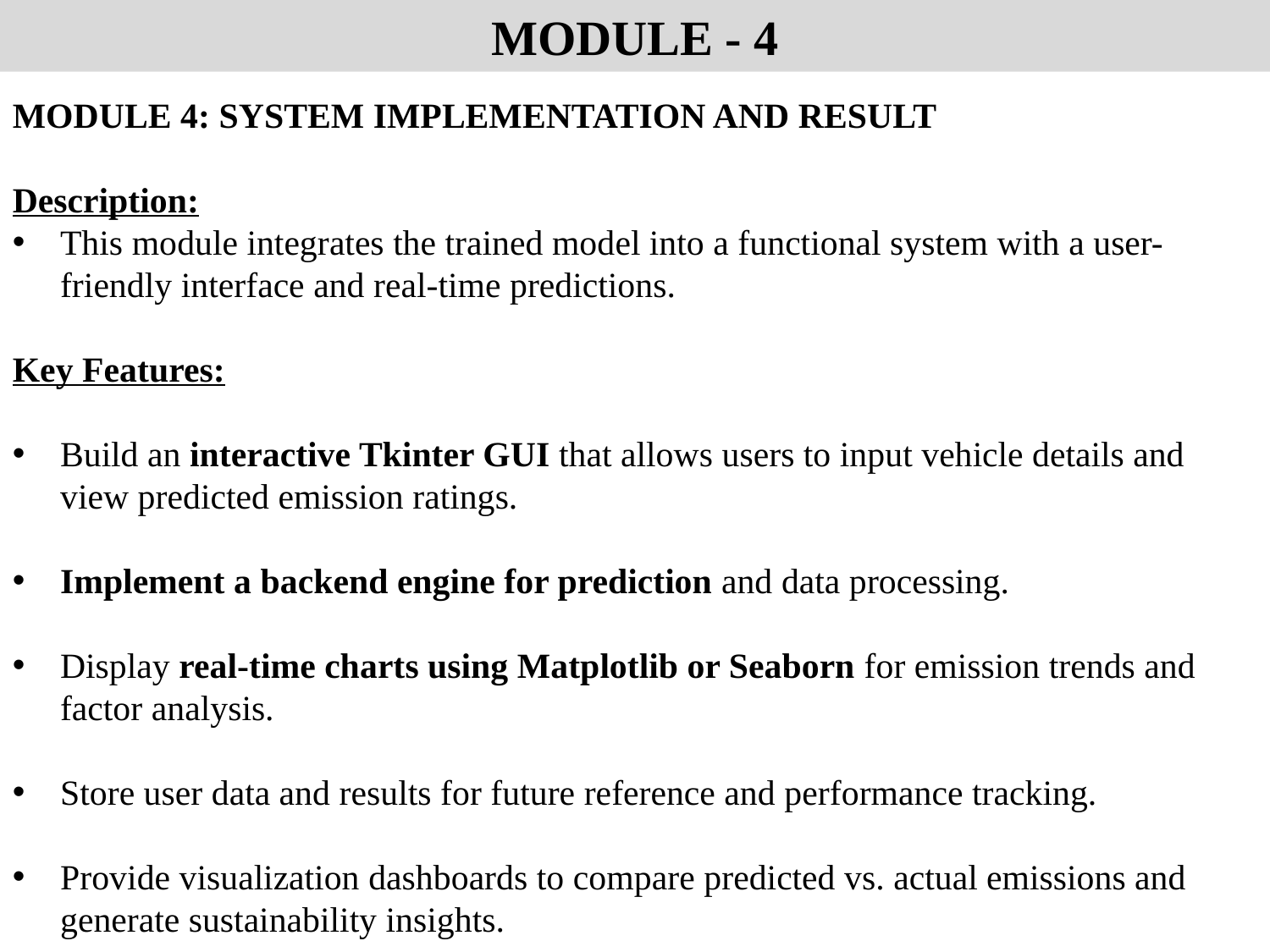

MODULE - 4
MODULE 4: SYSTEM IMPLEMENTATION AND RESULT

Description:
This module integrates the trained model into a functional system with a user-friendly interface and real-time predictions.

Key Features:

Build an interactive Tkinter GUI that allows users to input vehicle details and view predicted emission ratings.

Implement a backend engine for prediction and data processing.

Display real-time charts using Matplotlib or Seaborn for emission trends and factor analysis.

Store user data and results for future reference and performance tracking.

Provide visualization dashboards to compare predicted vs. actual emissions and generate sustainability insights.